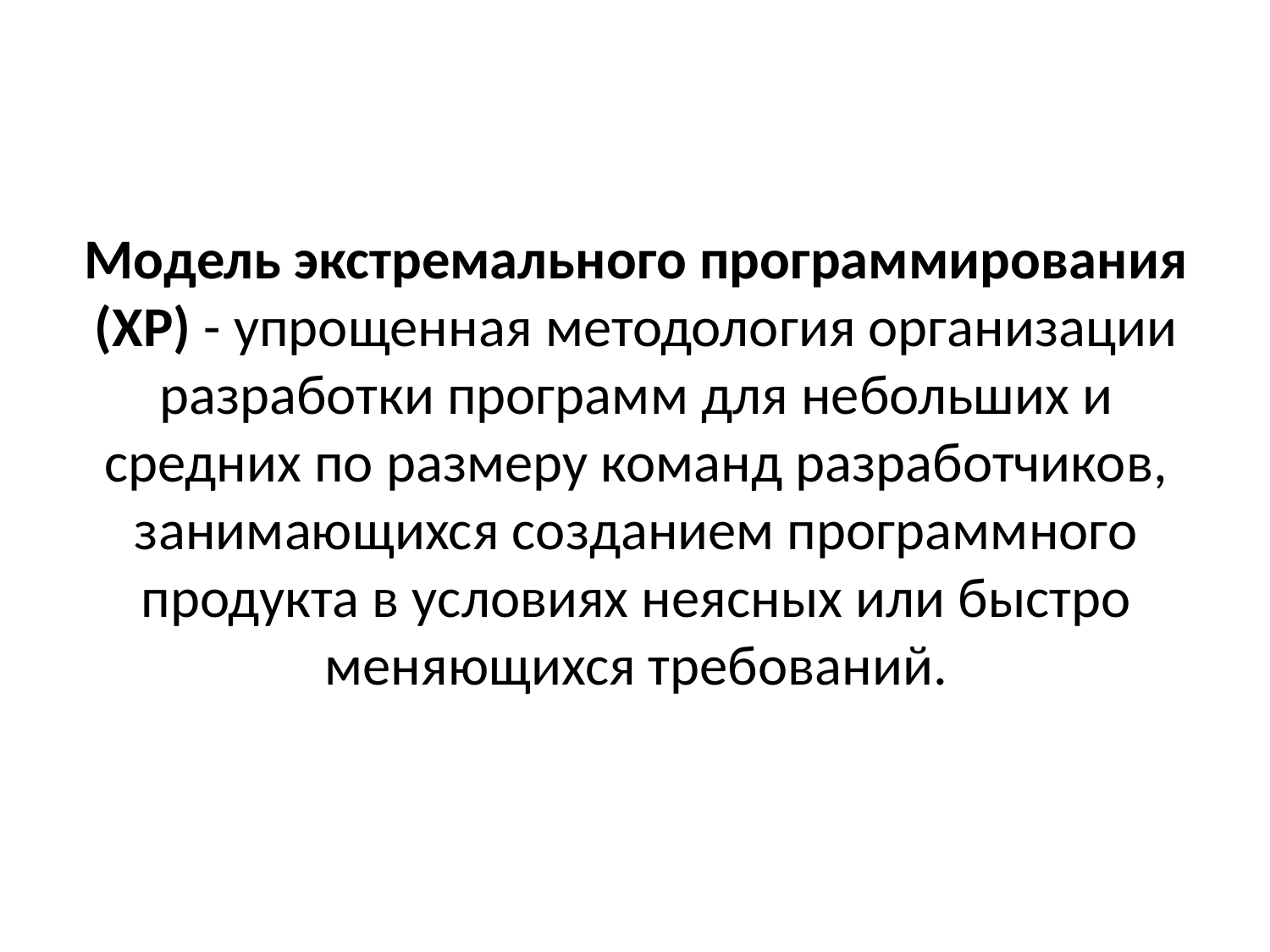

Модель экстремального программирования (XP) - упрощенная методология организации разработки программ для небольших и средних по размеру команд разработчиков, занимающихся созданием программного продукта в условиях неясных или быстро меняющихся требований.